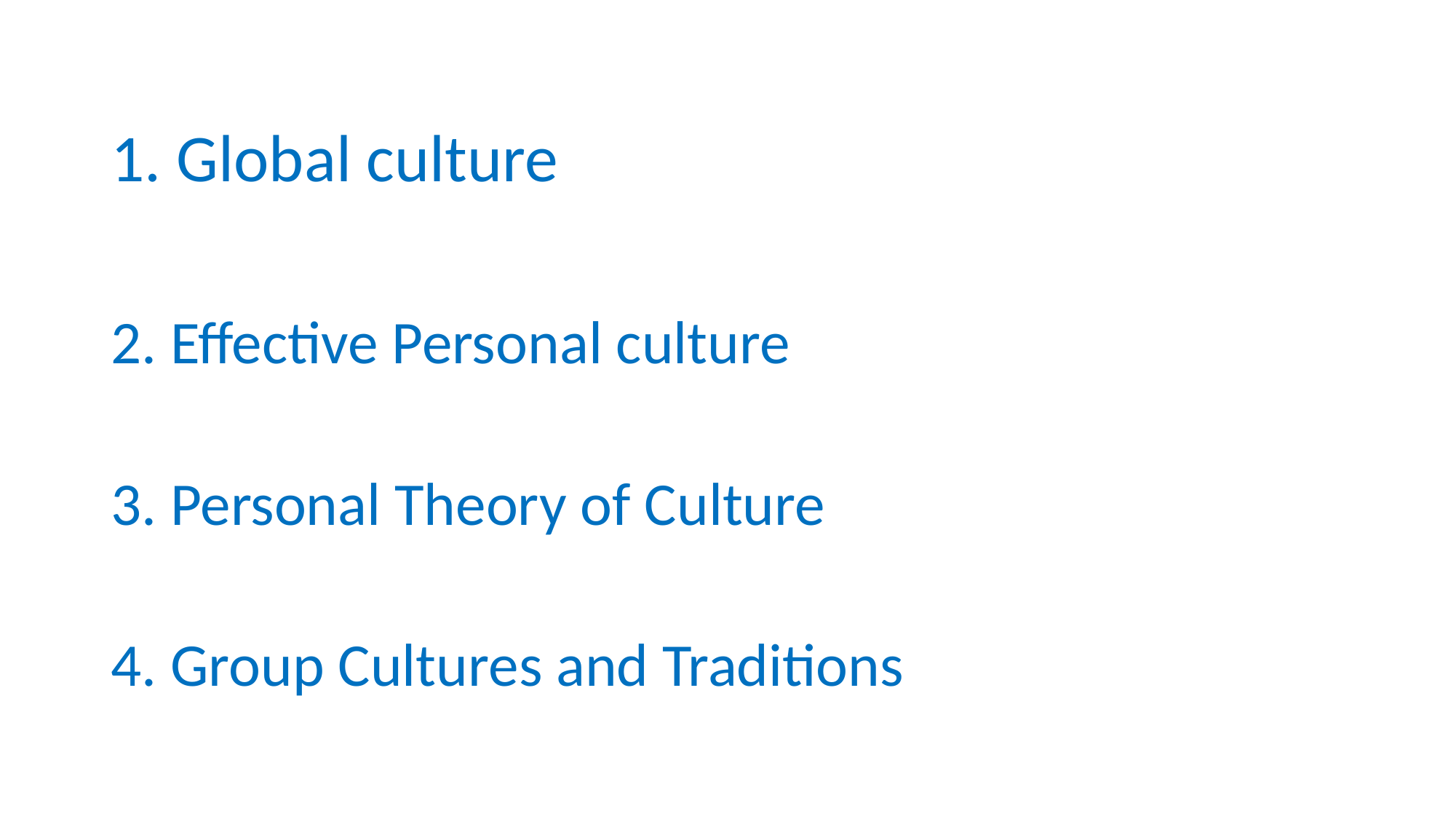

# 1. Global culture

2. Effective Personal culture

3. Personal Theory of Culture

4. Group Cultures and Traditions